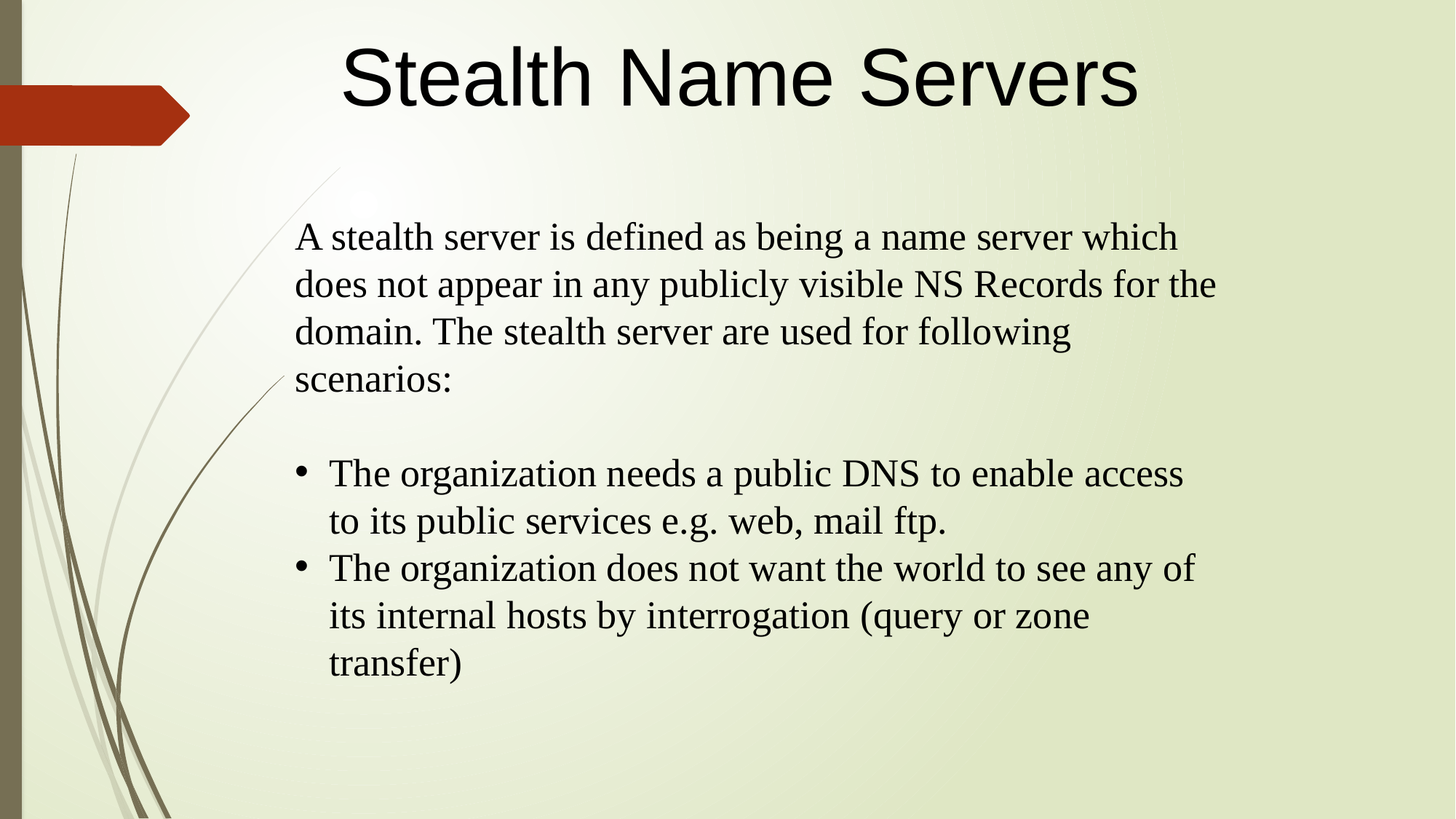

Stealth Name Servers
A stealth server is defined as being a name server which does not appear in any publicly visible NS Records for the domain. The stealth server are used for following scenarios:

The organization needs a public DNS to enable access to its public services e.g. web, mail ftp.
The organization does not want the world to see any of its internal hosts by interrogation (query or zone transfer)